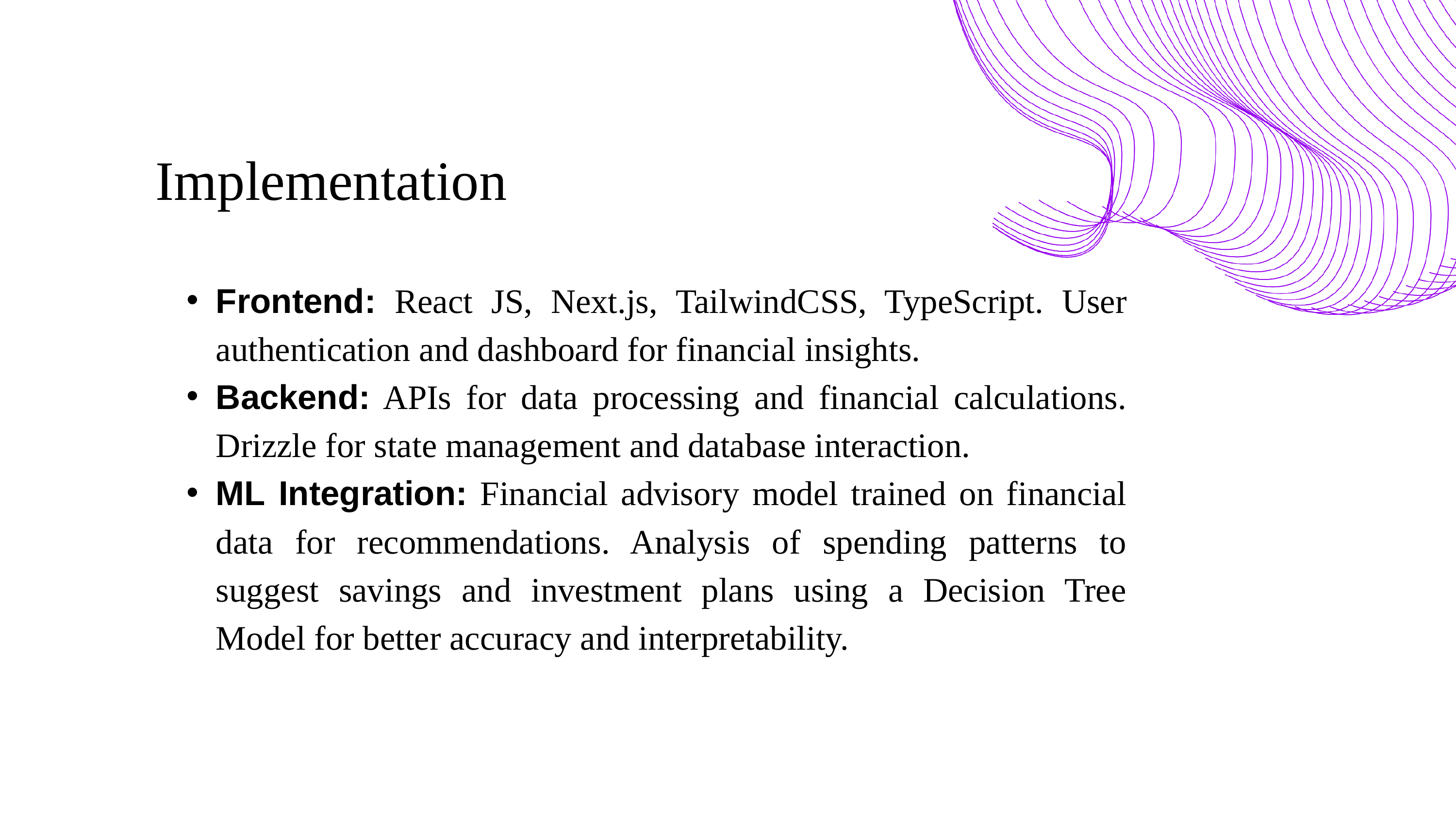

Implementation
Frontend: React JS, Next.js, TailwindCSS, TypeScript. User authentication and dashboard for financial insights.
Backend: APIs for data processing and financial calculations. Drizzle for state management and database interaction.
ML Integration: Financial advisory model trained on financial data for recommendations. Analysis of spending patterns to suggest savings and investment plans using a Decision Tree Model for better accuracy and interpretability.